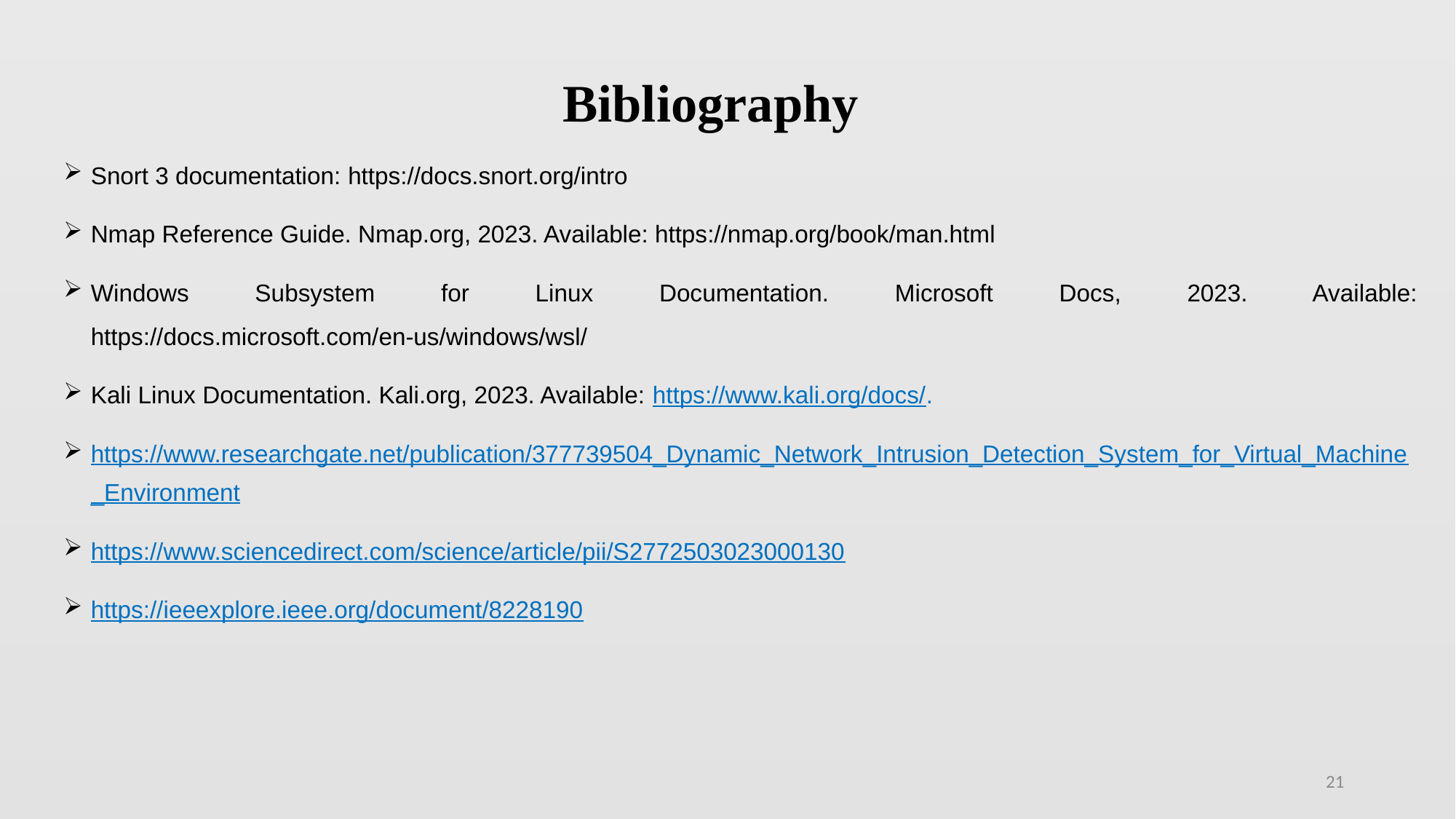

# Bibliography
Snort 3 documentation: https://docs.snort.org/intro
Nmap Reference Guide. Nmap.org, 2023. Available: https://nmap.org/book/man.html
Windows Subsystem for Linux Documentation. Microsoft Docs, 2023. Available: https://docs.microsoft.com/en-us/windows/wsl/
Kali Linux Documentation. Kali.org, 2023. Available: https://www.kali.org/docs/.
https://www.researchgate.net/publication/377739504_Dynamic_Network_Intrusion_Detection_System_for_Virtual_Machine_Environment
https://www.sciencedirect.com/science/article/pii/S2772503023000130
https://ieeexplore.ieee.org/document/8228190

21